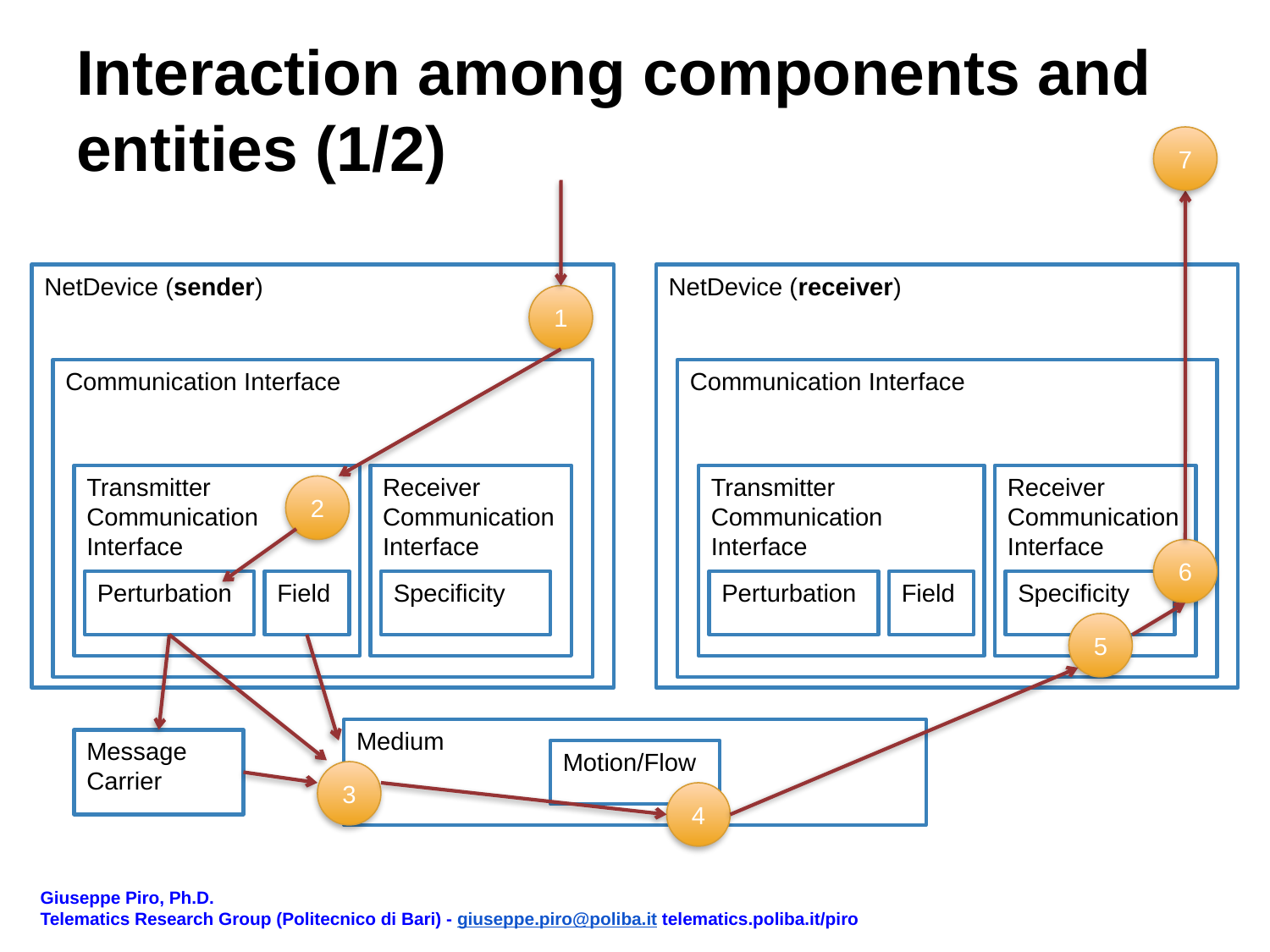

# Interaction among components and entities (1/2)
7
NetDevice (sender)
NetDevice (receiver)
1
Communication Interface
Communication Interface
Transmitter Communication Interface
Receiver
Communication Interface
Transmitter Communication Interface
Receiver
Communication Interface
2
6
Perturbation
Field
Specificity
Perturbation
Field
Specificity
5
Medium
Message Carrier
Motion/Flow
3
4
Giuseppe Piro, Ph.D.
Telematics Research Group (Politecnico di Bari) - giuseppe.piro@poliba.it telematics.poliba.it/piro